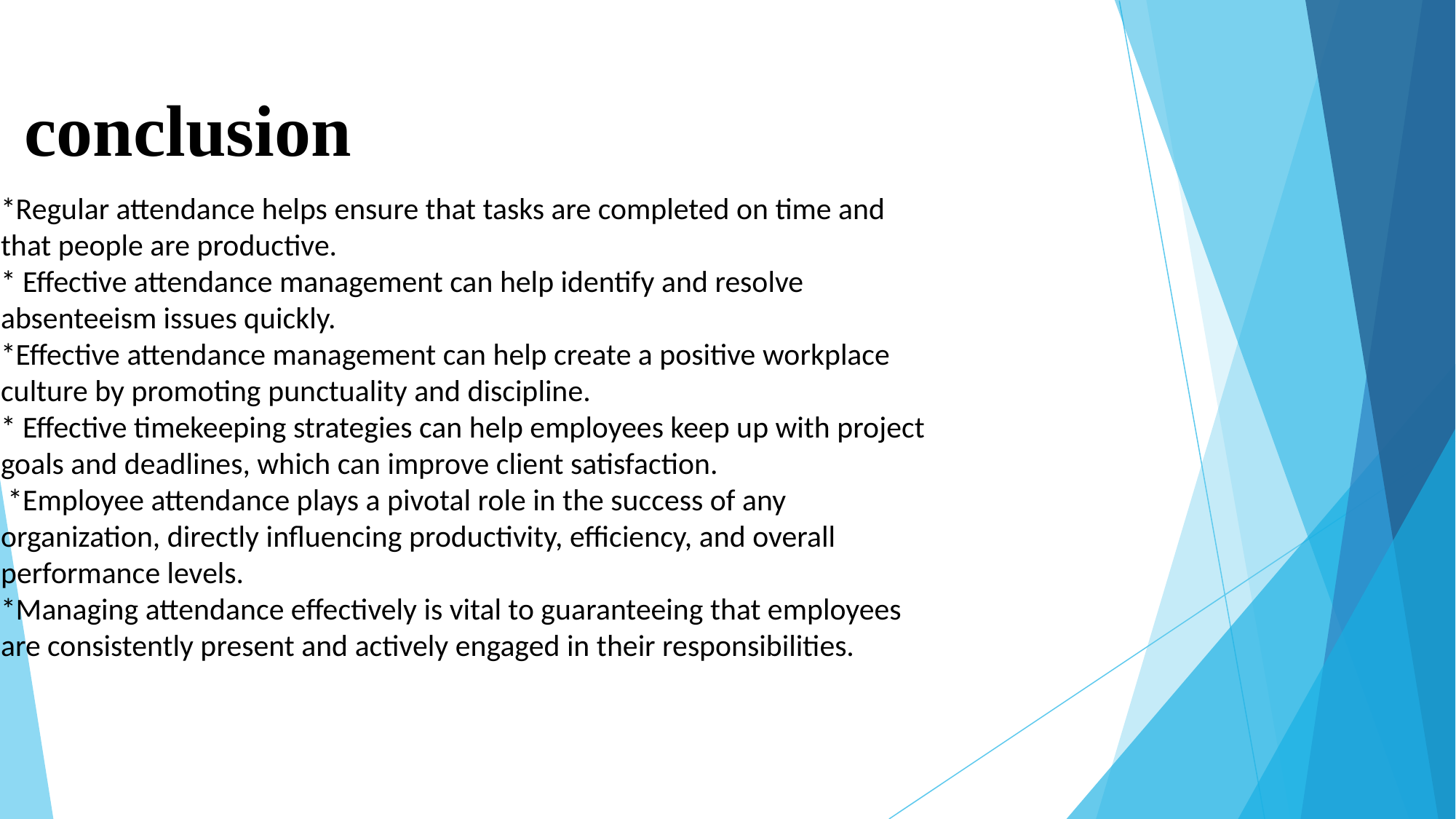

# conclusion
*Regular attendance helps ensure that tasks are completed on time and that people are productive.
* Effective attendance management can help identify and resolve absenteeism issues quickly.
*Effective attendance management can help create a positive workplace culture by promoting punctuality and discipline.
* Effective timekeeping strategies can help employees keep up with project goals and deadlines, which can improve client satisfaction.
 *Employee attendance plays a pivotal role in the success of any organization, directly influencing productivity, efficiency, and overall performance levels.
*Managing attendance effectively is vital to guaranteeing that employees are consistently present and actively engaged in their responsibilities.